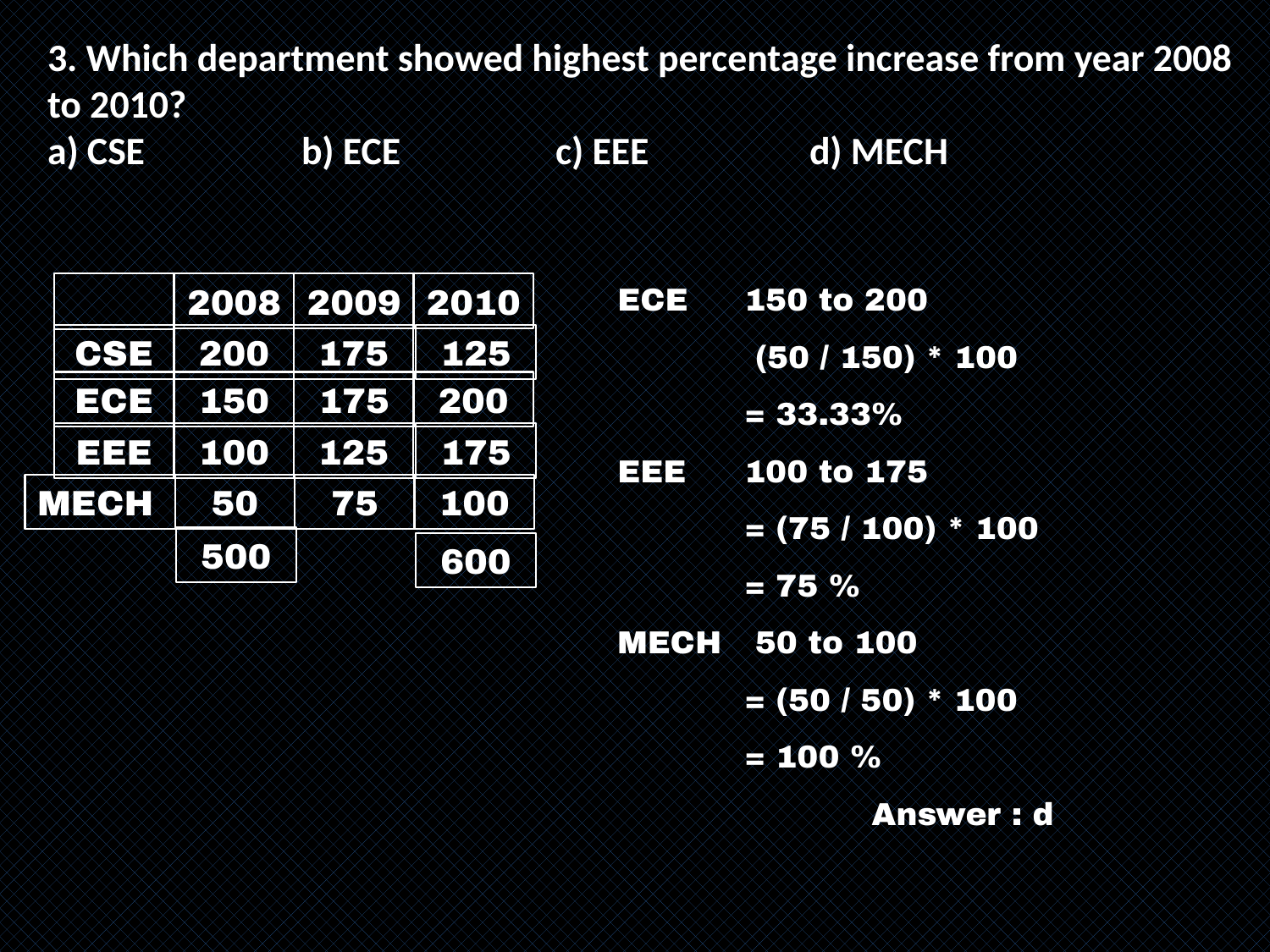

3. Which department showed highest percentage increase from year 2008 to 2010?
a) CSE		b) ECE		c) EEE		d) MECH
ECE 	150 to 200
	 (50 / 150) * 100
	= 33.33%
EEE 	100 to 175
	= (75 / 100) * 100
	= 75 %
MECH	 50 to 100
	= (50 / 50) * 100
	= 100 %
		Answer : d

2008
2009
2010
CSE
200
175
125
ECE
150
175
200
EEE
100
125
175
MECH
50
75
100
500
600